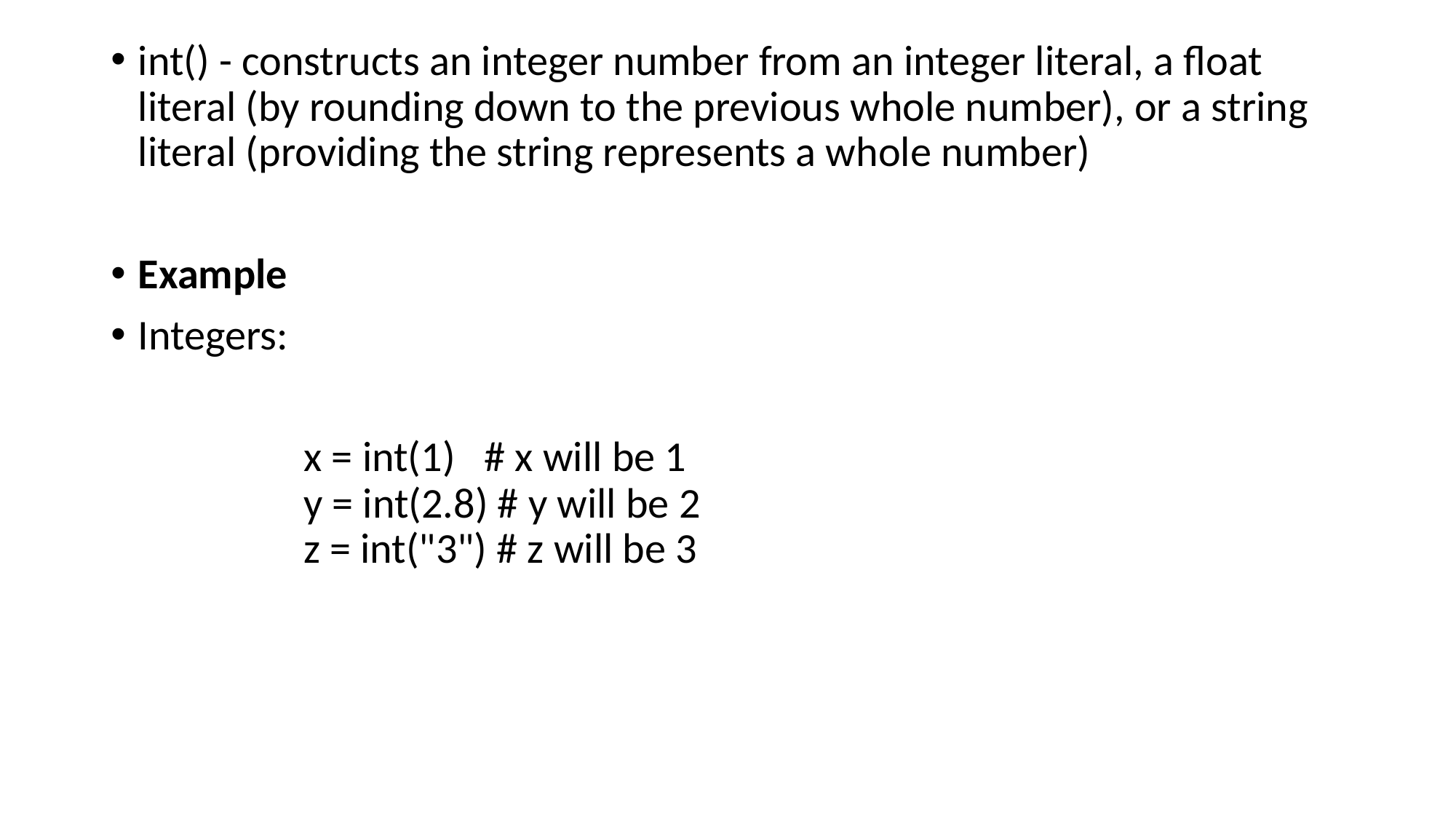

int() - constructs an integer number from an integer literal, a float literal (by rounding down to the previous whole number), or a string literal (providing the string represents a whole number)

Example
Integers:

                    x = int(1)   # x will be 1
                    y = int(2.8) # y will be 2
                    z = int("3") # z will be 3